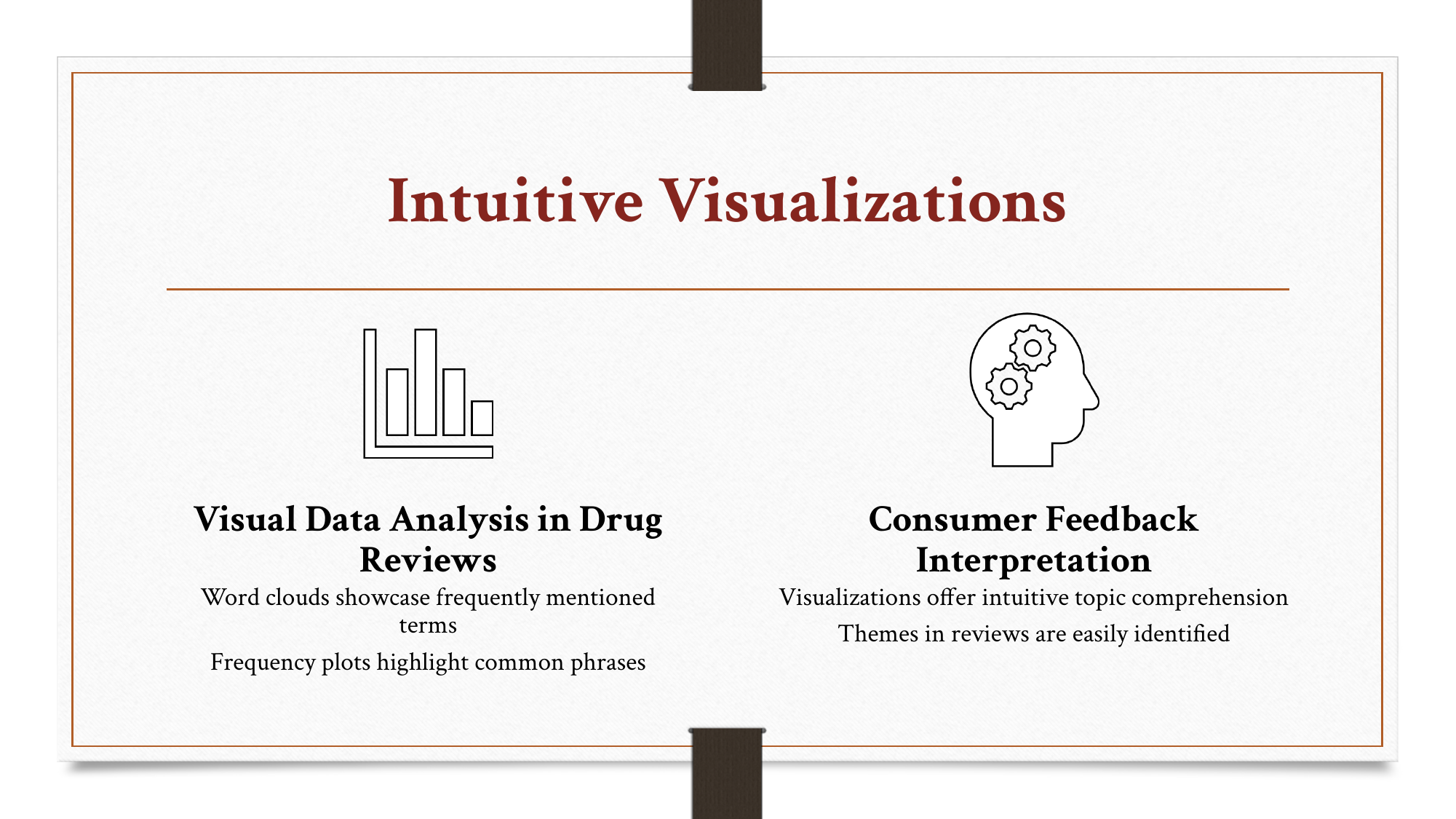

# Intuitive Visualizations
Visual Data Analysis in Drug Reviews
Word clouds showcase frequently mentioned terms
Frequency plots highlight common phrases
Consumer Feedback Interpretation
Visualizations offer intuitive topic comprehension
Themes in reviews are easily identified